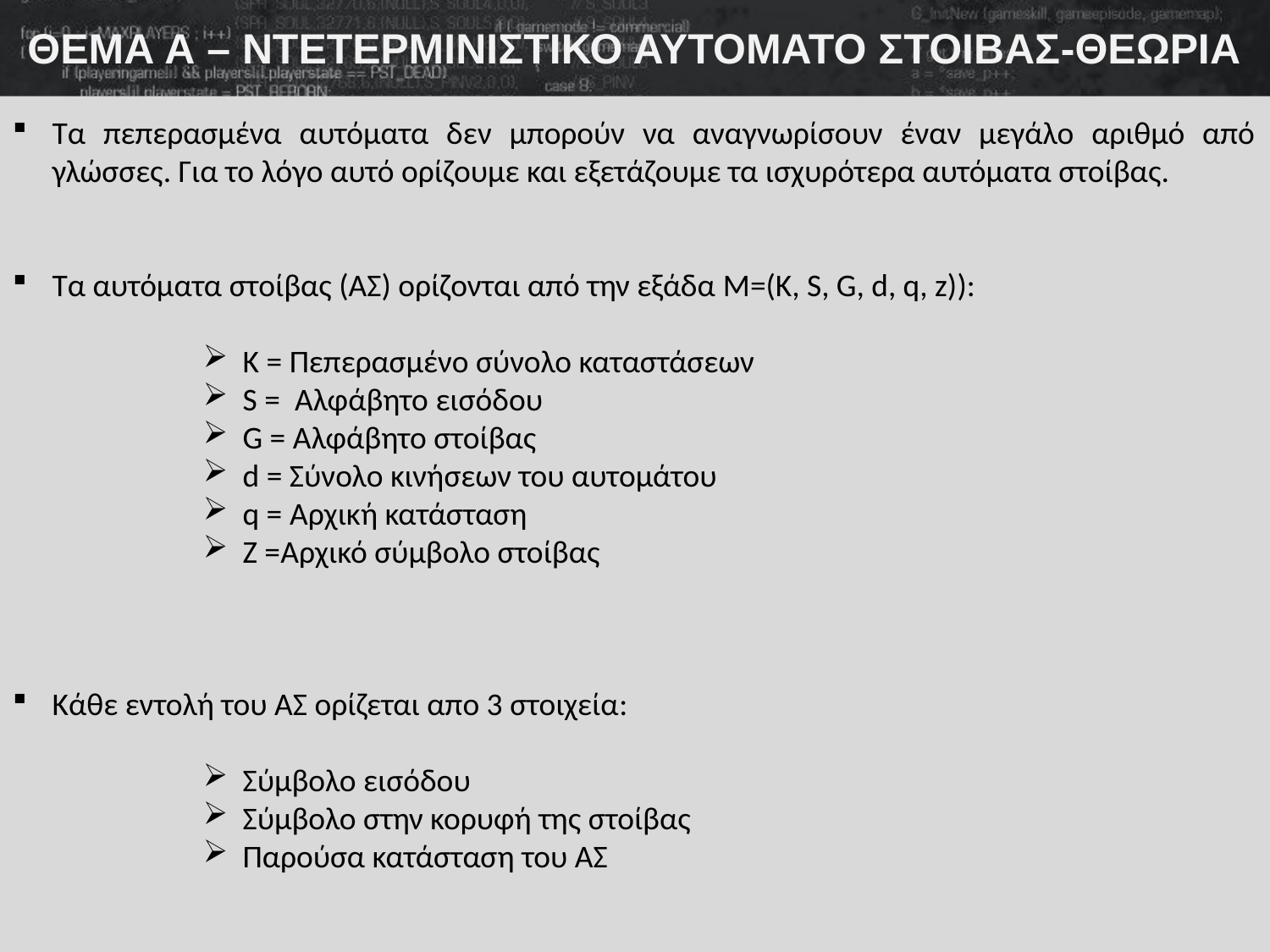

ΘΕΜΑ Α – ΝΤΕΤΕΡΜΙΝΙΣΤΙΚΟ ΑΥΤΟΜΑΤΟ ΣΤΟΙΒΑΣ-ΘΕΩΡΙΑ
Τα πεπερασμένα αυτόματα δεν μπορούν να αναγνωρίσουν έναν μεγάλο αριθμό από γλώσσες. Για το λόγο αυτό ορίζουμε και εξετάζουμε τα ισχυρότερα αυτόματα στοίβας.

Τα αυτόματα στοίβας (ΑΣ) ορίζονται από την εξάδα M=(K, S, G, d, q, z)):

Κ = Πεπερασμένο σύνολο καταστάσεων
S =  Αλφάβητο εισόδου
G = Αλφάβητο στοίβας
d = Σύνολο κινήσεων του αυτομάτου
q = Αρχική κατάσταση
Z =Αρχικό σύμβολο στοίβας

Κάθε εντολή του ΑΣ ορίζεται απο 3 στοιχεία:

Σύμβολο εισόδου
Σύμβολο στην κορυφή της στοίβας
Παρούσα κατάσταση του ΑΣ